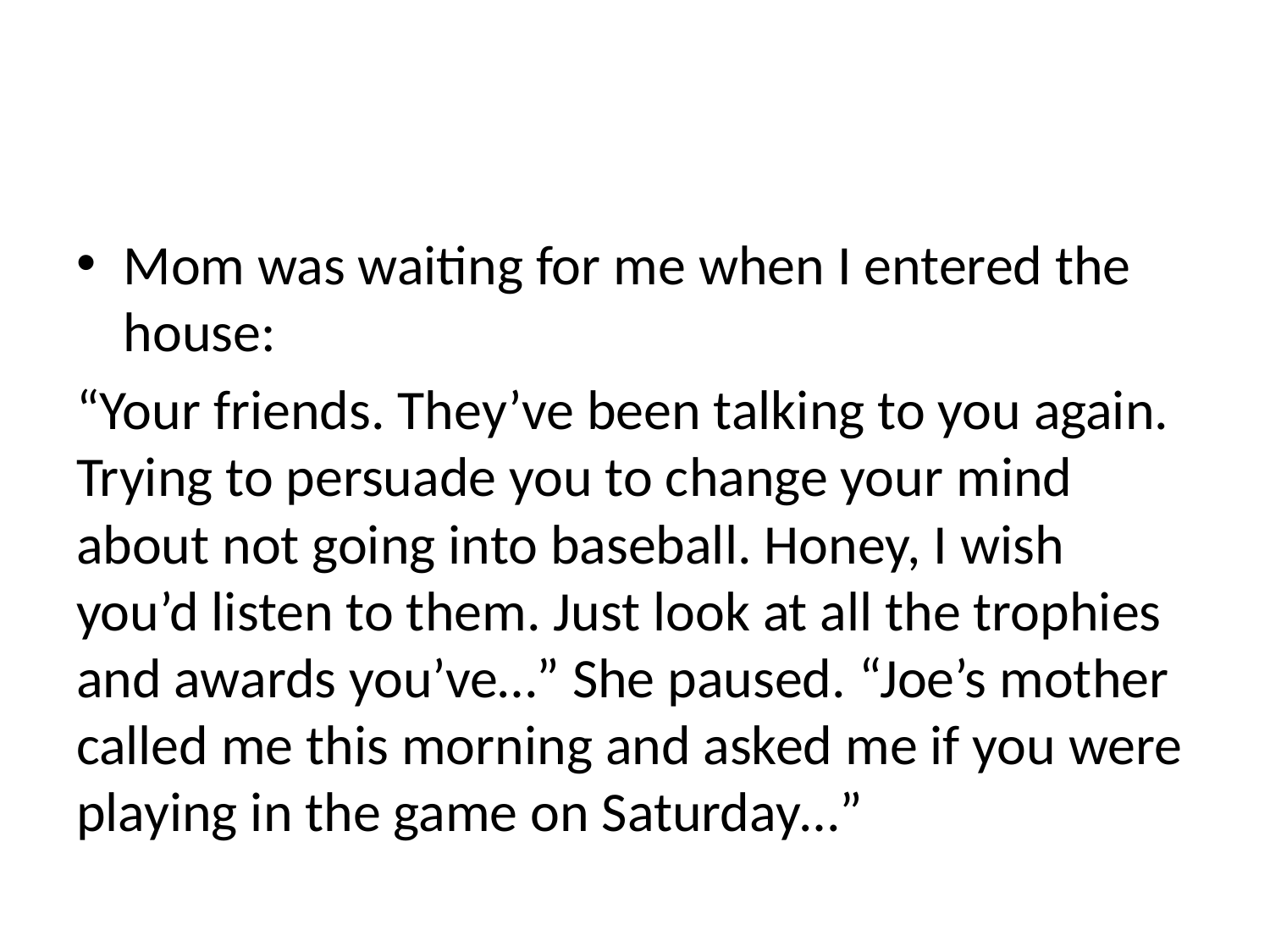

#
Mom was waiting for me when I entered the house:
“Your friends. They’ve been talking to you again. Trying to persuade you to change your mind about not going into baseball. Honey, I wish you’d listen to them. Just look at all the trophies and awards you’ve…” She paused. “Joe’s mother called me this morning and asked me if you were playing in the game on Saturday…”